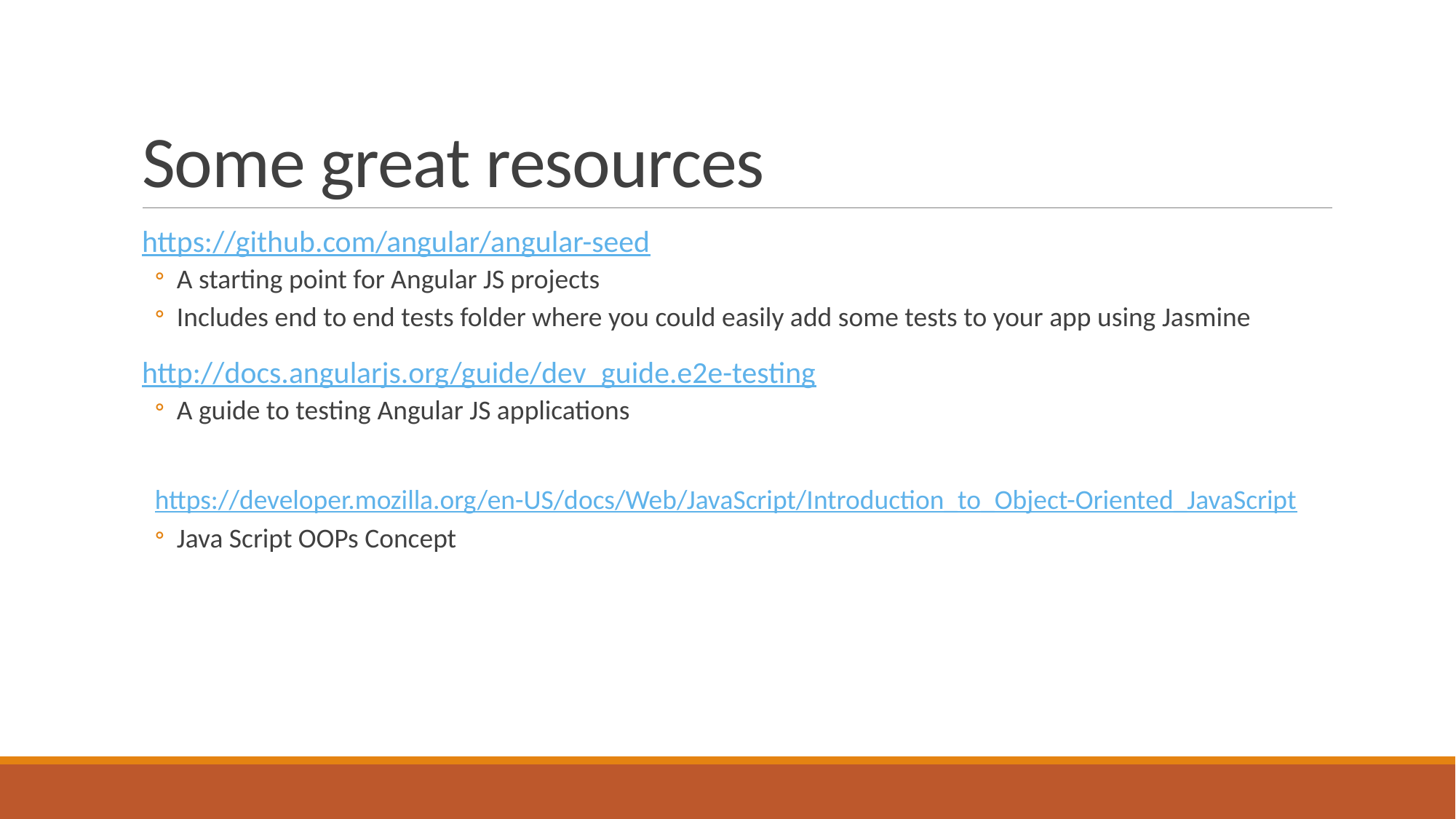

# Some great resources
https://github.com/angular/angular-seed
A starting point for Angular JS projects
Includes end to end tests folder where you could easily add some tests to your app using Jasmine
http://docs.angularjs.org/guide/dev_guide.e2e-testing
A guide to testing Angular JS applications

https://developer.mozilla.org/en-US/docs/Web/JavaScript/Introduction_to_Object-Oriented_JavaScript
Java Script OOPs Concept